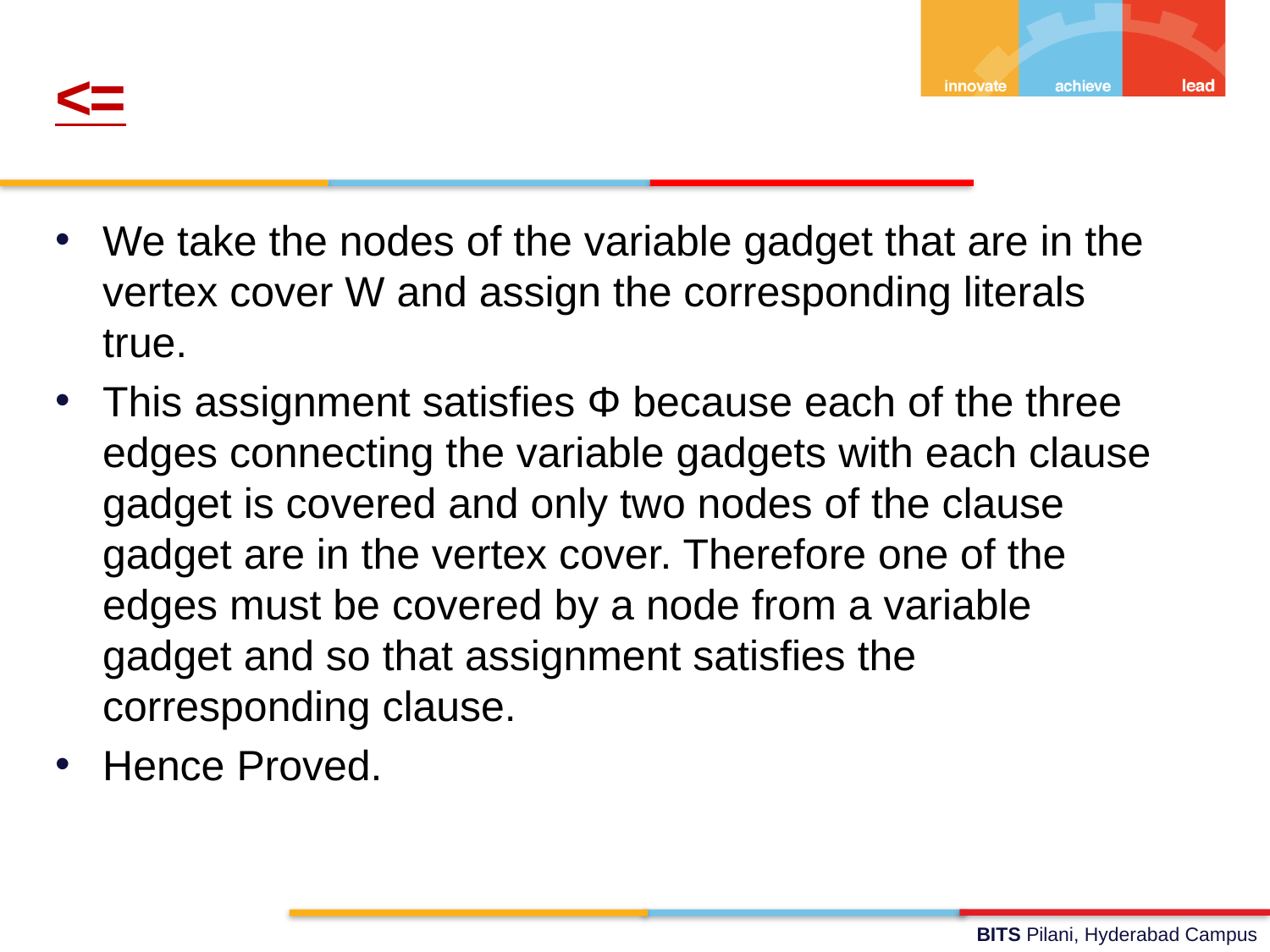

<=
We take the nodes of the variable gadget that are in the vertex cover W and assign the corresponding literals true.
This assignment satisfies Φ because each of the three edges connecting the variable gadgets with each clause gadget is covered and only two nodes of the clause gadget are in the vertex cover. Therefore one of the edges must be covered by a node from a variable gadget and so that assignment satisfies the corresponding clause.
Hence Proved.